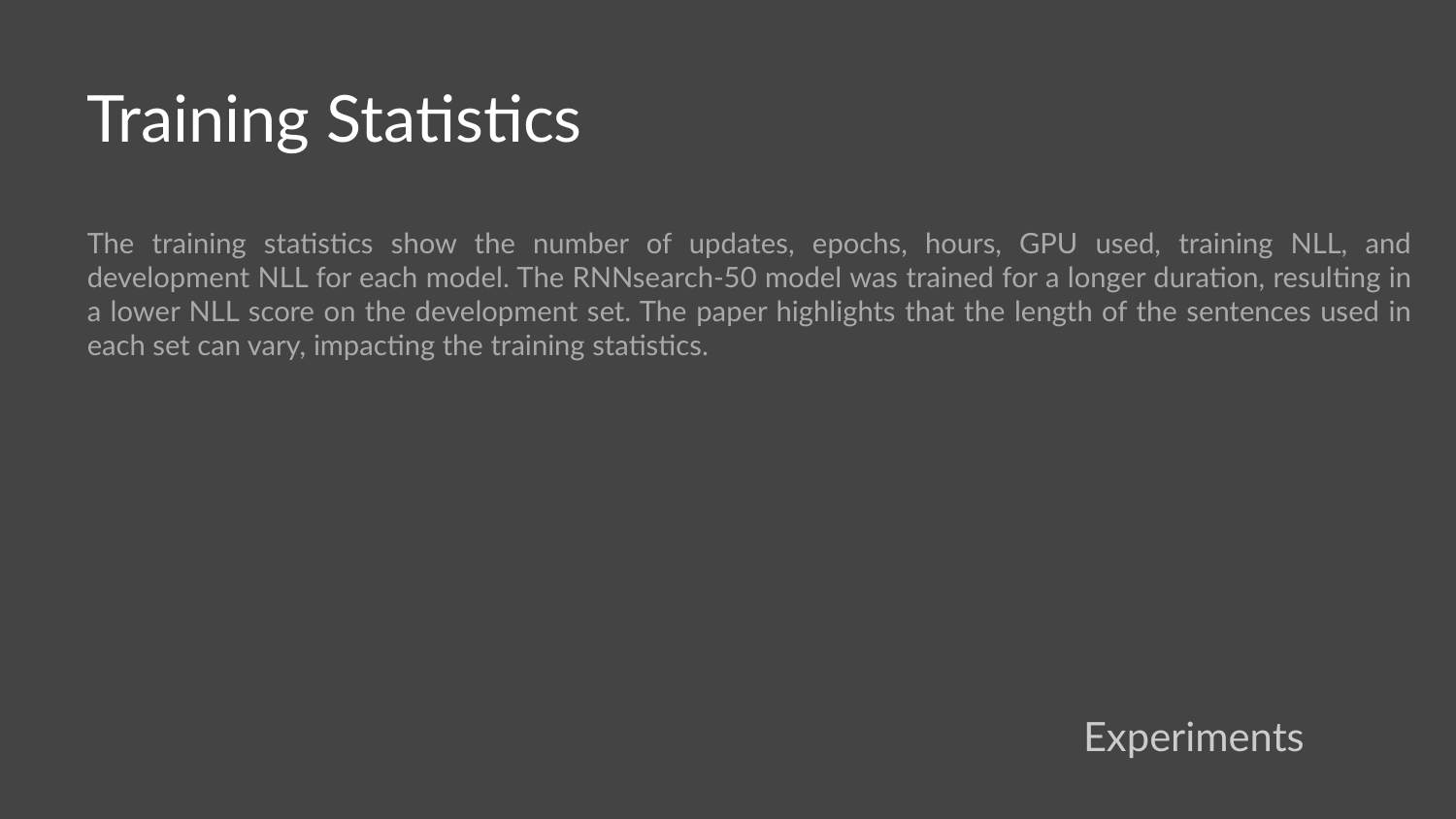

Training Statistics
The training statistics show the number of updates, epochs, hours, GPU used, training NLL, and development NLL for each model. The RNNsearch-50 model was trained for a longer duration, resulting in a lower NLL score on the development set. The paper highlights that the length of the sentences used in each set can vary, impacting the training statistics.
Experiments